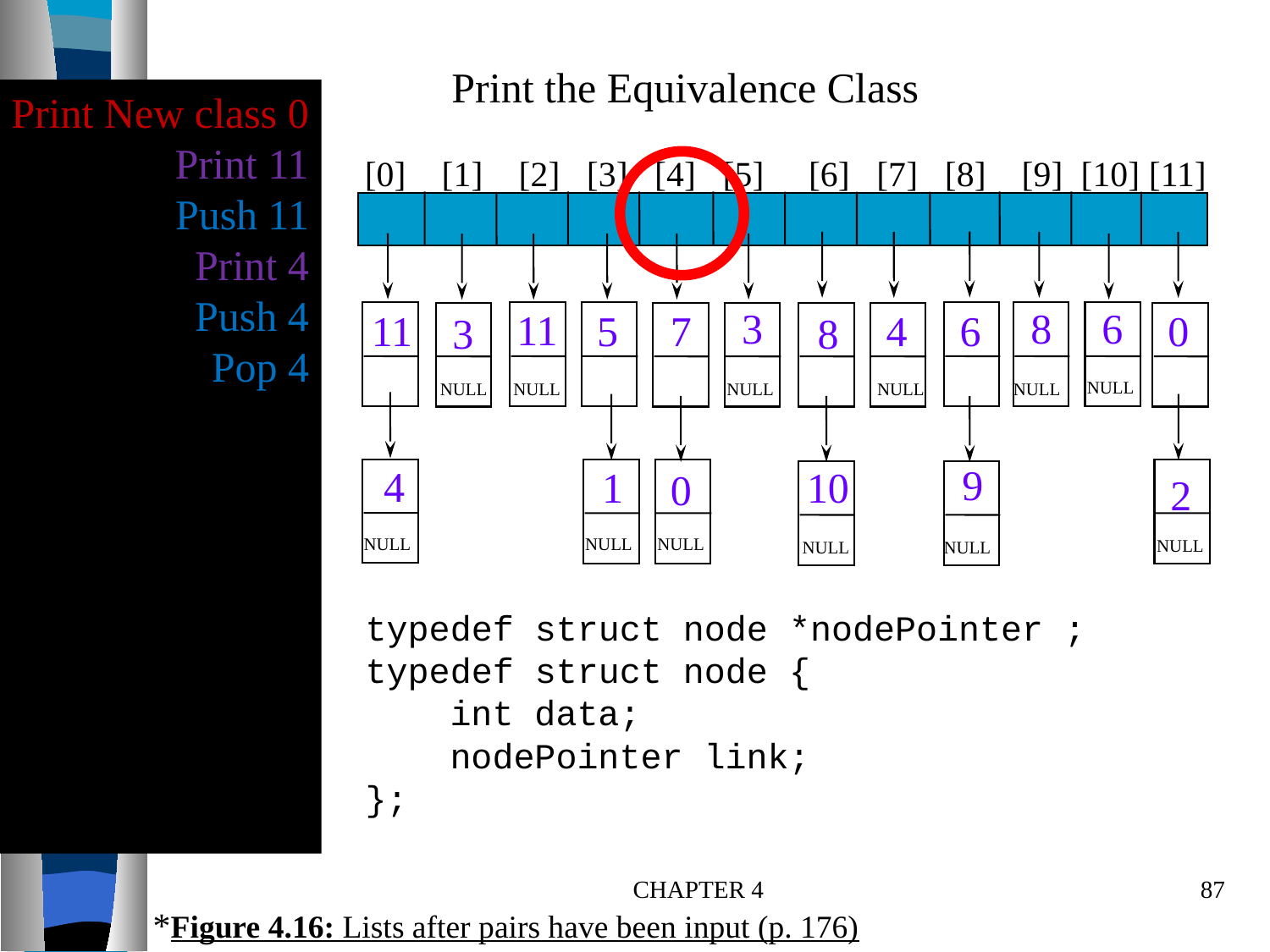

Print the Equivalence Class
Print New class 0
Print 11
Push 11
Print 4
Push 4
Pop 4
Print 7
Push 7
Pop 7
Pop 11
Print 2
Push 2
Pop 2
Print New class 1
…
[0]    [1]    [2]   [3]   [4]   [5]     [6]   [7]   [8]    [9]  [10] [11]
seq

3
8
6
11
11
5
7
4
6
0
8
3

NULL
NULL
NULL
NULL
NULL
NULL

9
4
1
10
0

2
NULL
NULL
NULL
NULL
NULL
NULL

0 ≡ 4
3 ≡ 1
6 ≡ 10
8 ≡ 9
7 ≡ 4
6 ≡ 8
3 ≡ 5
2 ≡ 11
11 ≡ 0
typedef struct node *nodePointer ;
typedef struct node {
    int data;
    nodePointer link;
};
CHAPTER 4
87
*Figure 4.16: Lists after pairs have been input (p. 176)